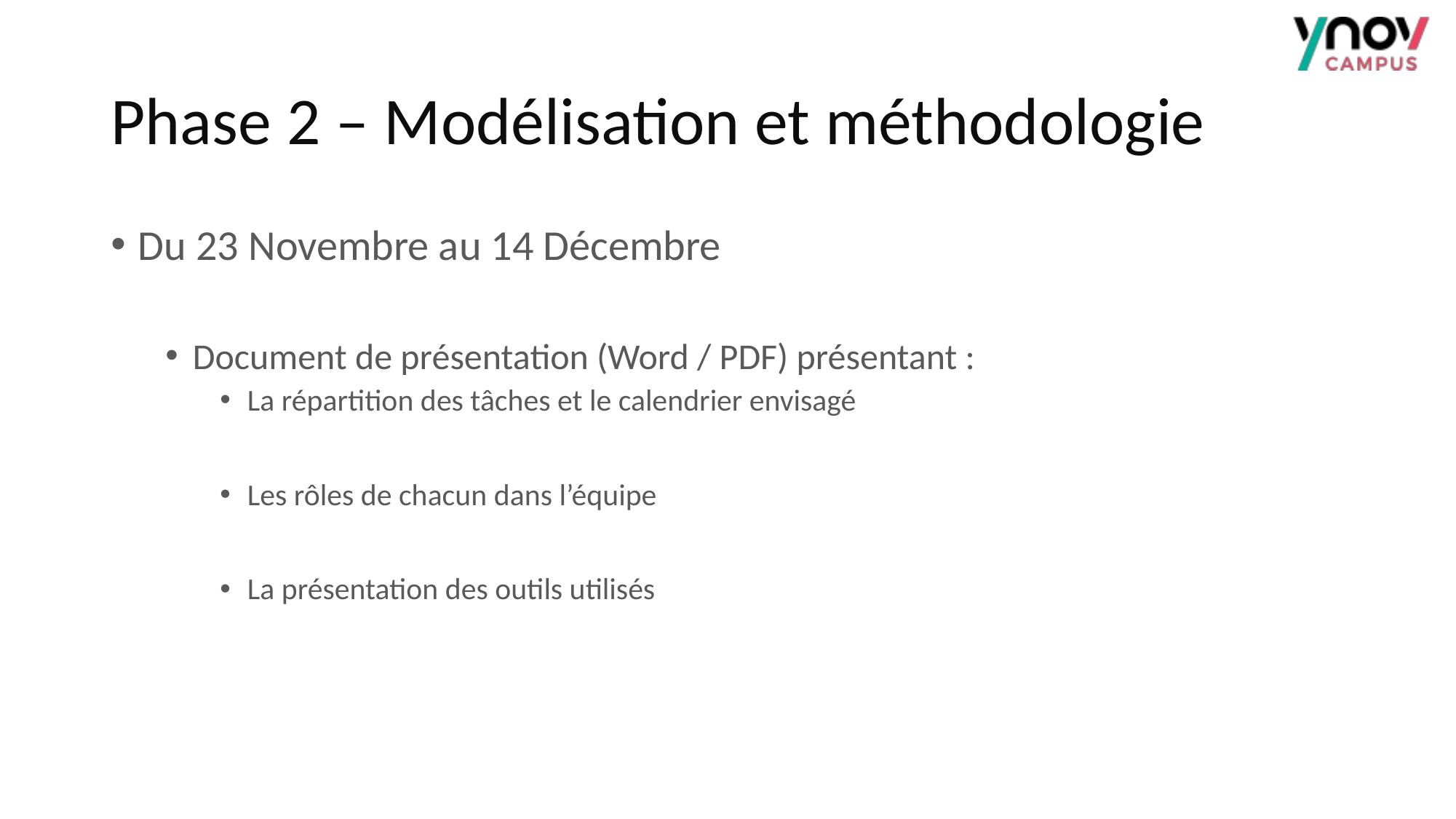

# Phase 2 – Modélisation et méthodologie
Du 23 Novembre au 14 Décembre

Document de présentation (Word / PDF) présentant :
La répartition des tâches et le calendrier envisagé

Les rôles de chacun dans l’équipe

La présentation des outils utilisés